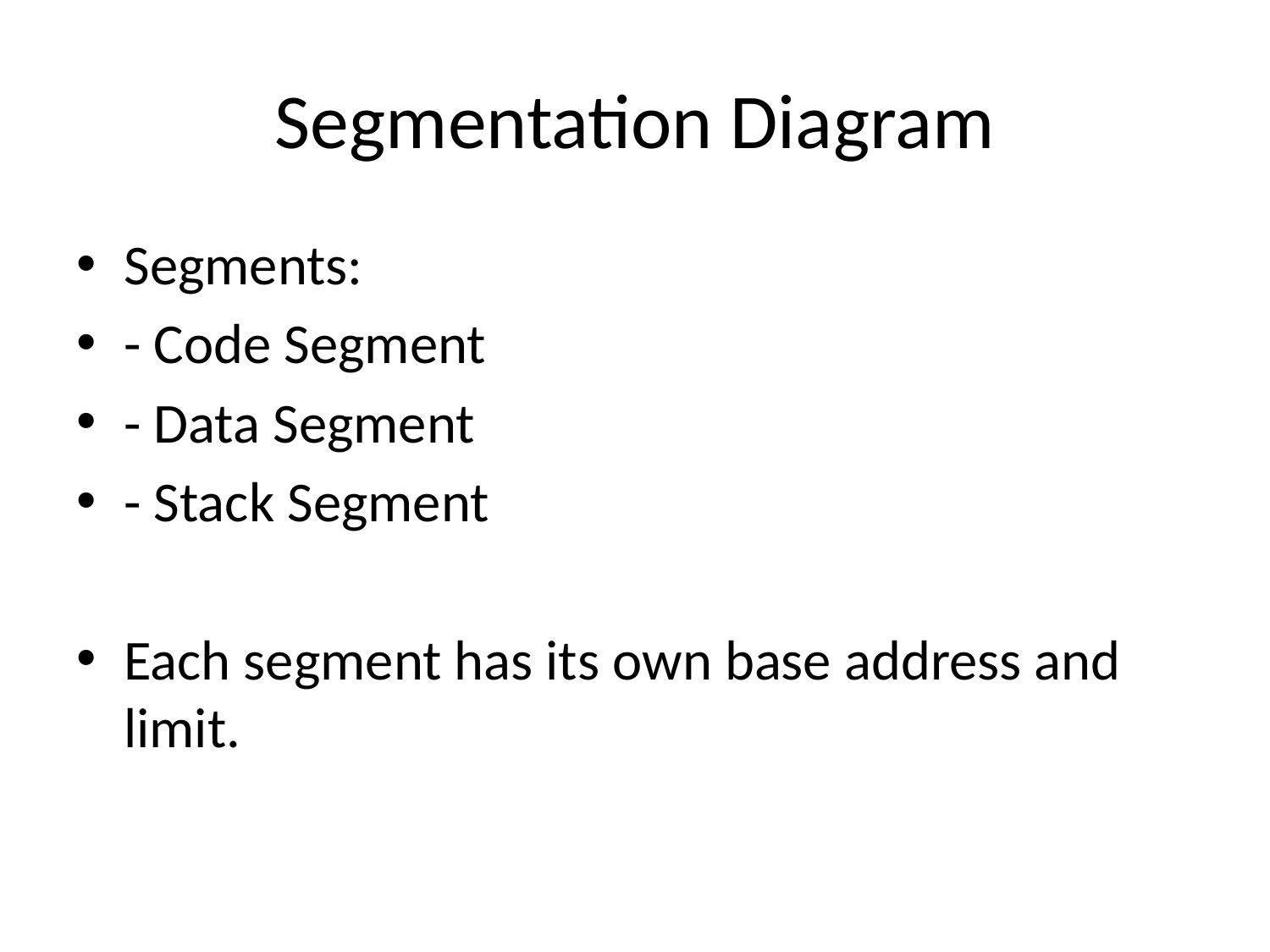

# Segmentation Diagram
Segments:
- Code Segment
- Data Segment
- Stack Segment

Each segment has its own base address and limit.